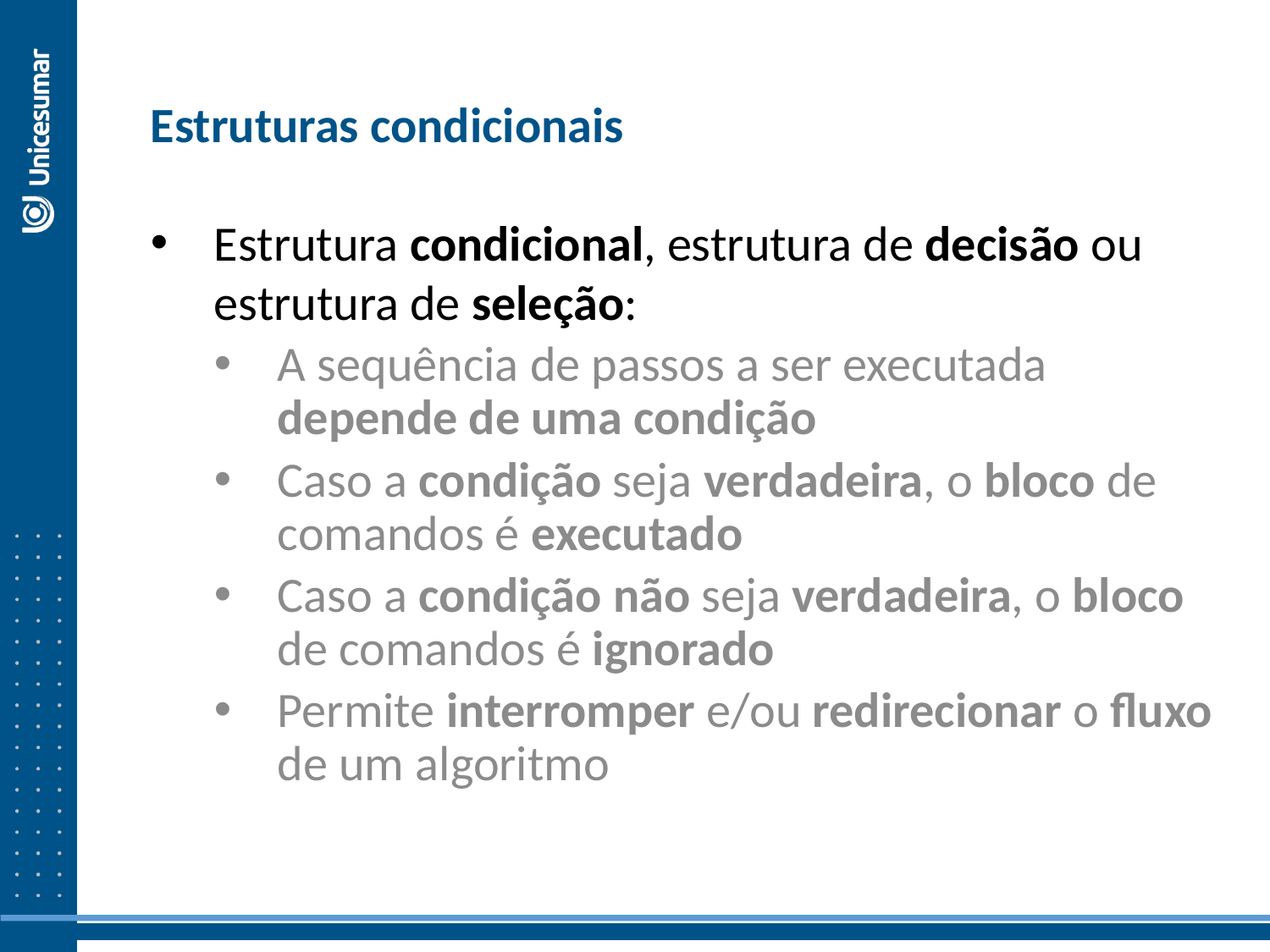

Estruturas condicionais
Estrutura condicional, estrutura de decisão ou estrutura de seleção:
A sequência de passos a ser executada depende de uma condição
Caso a condição seja verdadeira, o bloco de comandos é executado
Caso a condição não seja verdadeira, o bloco de comandos é ignorado
Permite interromper e/ou redirecionar o fluxo de um algoritmo